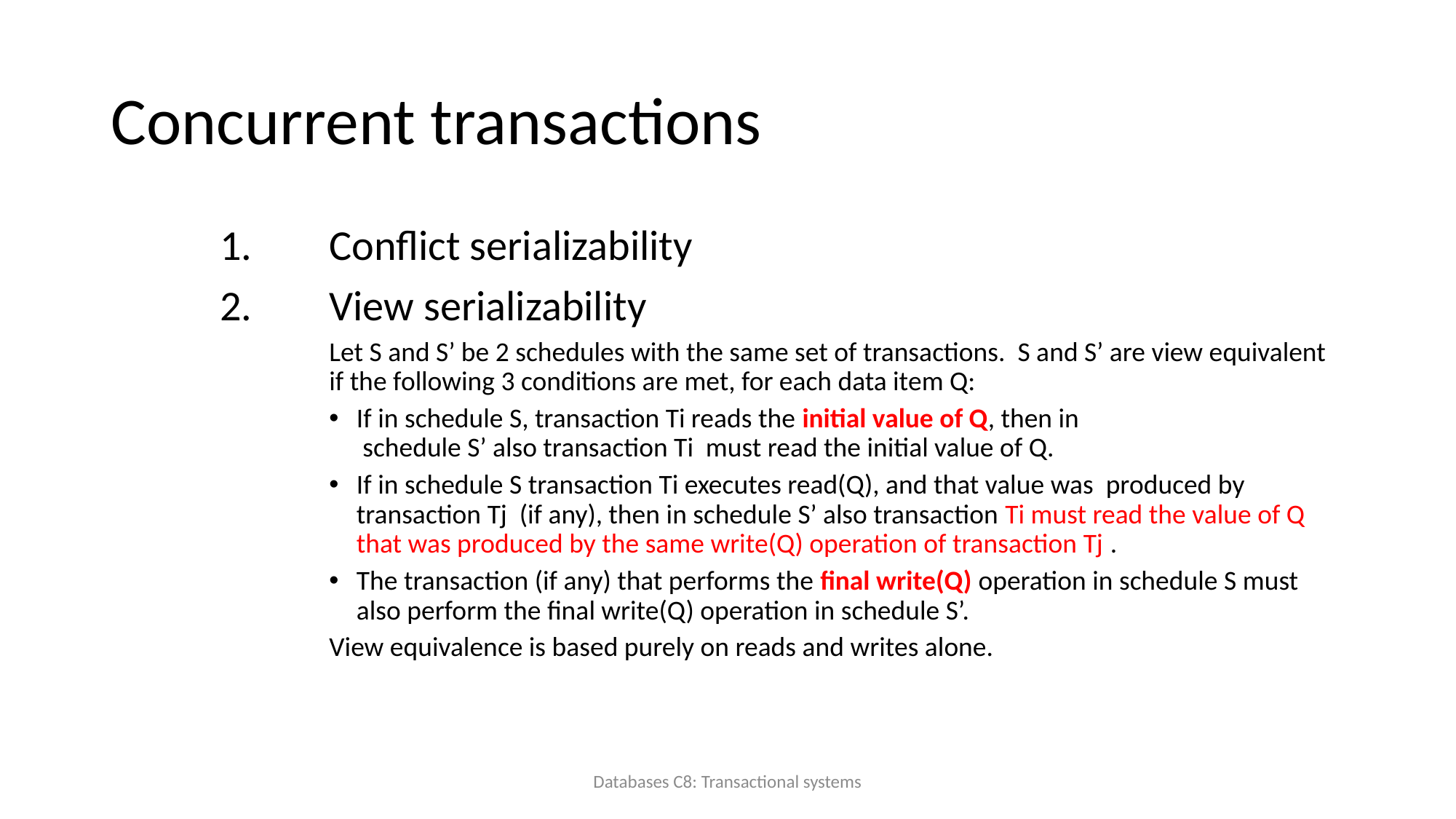

# Concurrent transactions
	1.	Conflict serializability
	2.	View serializability
Let S and S’ be 2 schedules with the same set of transactions.  S and S’ are view equivalent if the following 3 conditions are met, for each data item Q:
If in schedule S, transaction Ti reads the initial value of Q, then in
 schedule S’ also transaction Ti  must read the initial value of Q.
If in schedule S transaction Ti executes read(Q), and that value was  produced by transaction Tj  (if any), then in schedule S’ also transaction Ti must read the value of Q that was produced by the same write(Q) operation of transaction Tj .
The transaction (if any) that performs the final write(Q) operation in schedule S must also perform the final write(Q) operation in schedule S’.
View equivalence is based purely on reads and writes alone.

Databases C8: Transactional systems